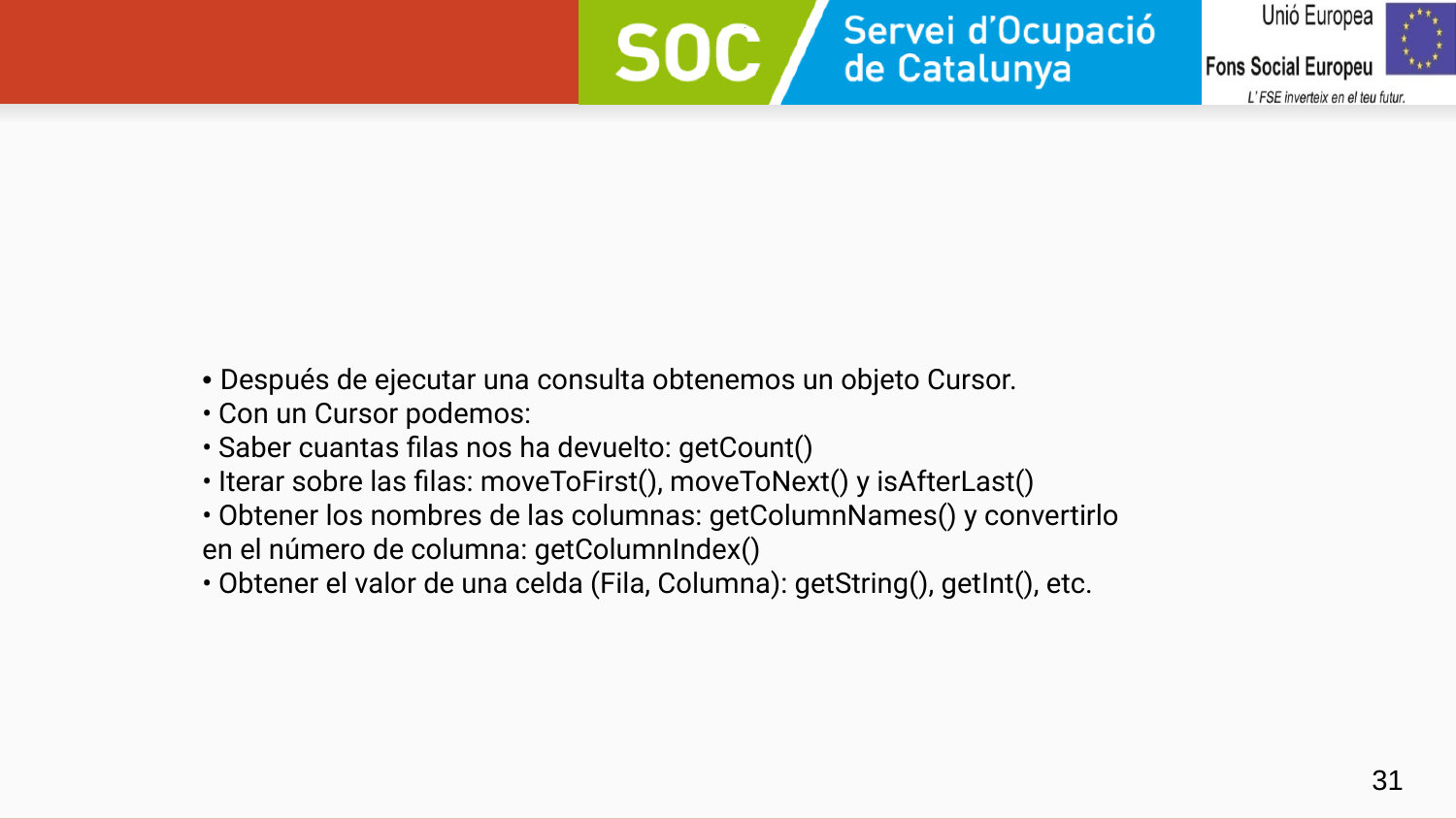

#
• Después de ejecutar una consulta obtenemos un objeto Cursor.
• Con un Cursor podemos:
• Saber cuantas filas nos ha devuelto: getCount()
• Iterar sobre las filas: moveToFirst(), moveToNext() y isAfterLast()
• Obtener los nombres de las columnas: getColumnNames() y convertirlo
en el número de columna: getColumnIndex()
• Obtener el valor de una celda (Fila, Columna): getString(), getInt(), etc.
31